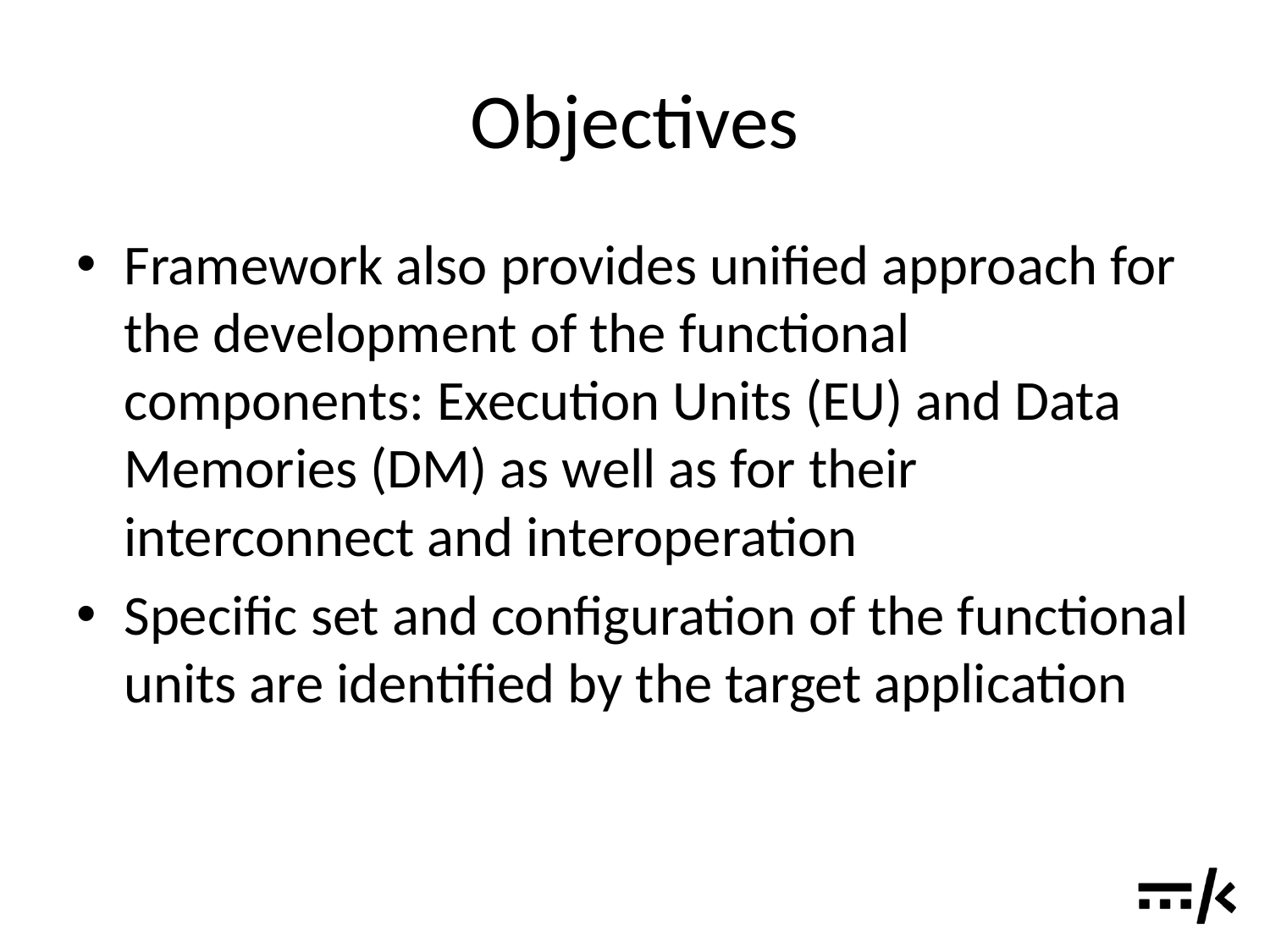

# Objectives
Framework also provides unified approach for the development of the functional components: Execution Units (EU) and Data Memories (DM) as well as for their interconnect and interoperation
Specific set and configuration of the functional units are identified by the target application